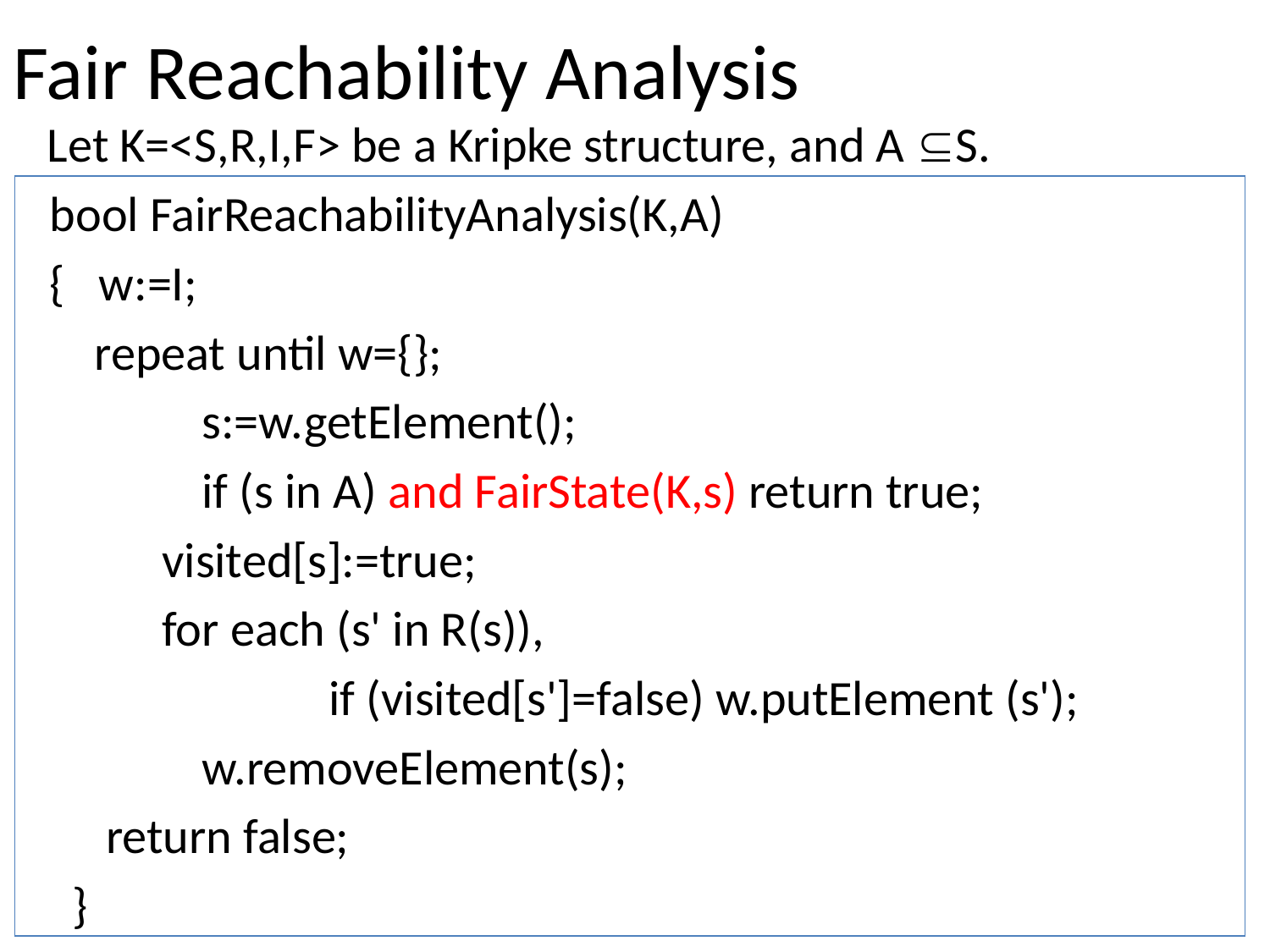

Fair Reachability Analysis
Let K=<S,R,I,F> be a Kripke structure, and A ⊆S.

  bool FairReachabilityAnalysis(K,A)
  {   w:=I;
      repeat until w={};
          	s:=w.getElement();
		if (s in A) and FairState(K,s) return true;
            visited[s]:=true;
            for each (s' in R(s)),
			if (visited[s']=false) w.putElement (s');
		w.removeElement(s);
       return false;
    }